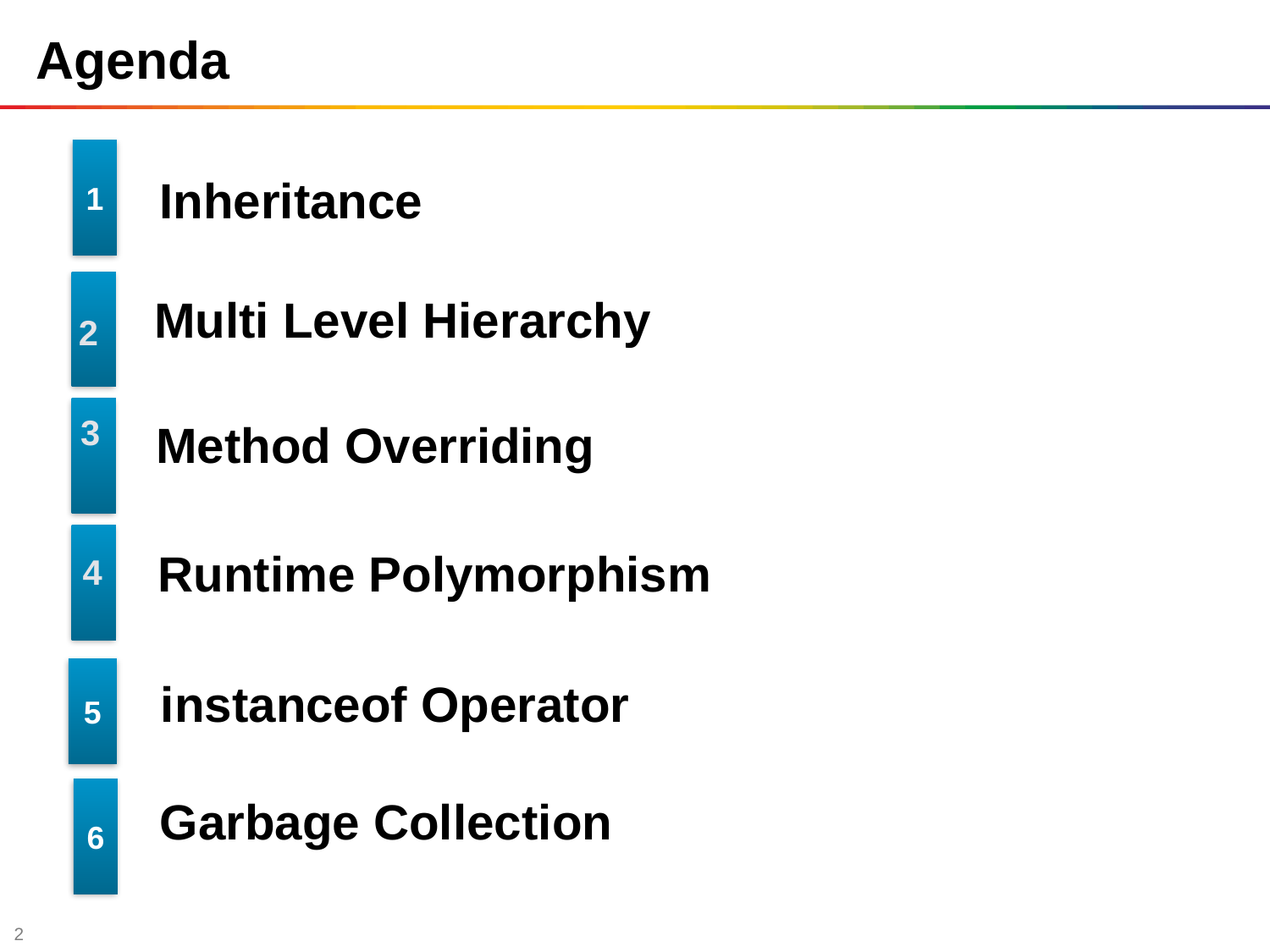

Agenda
1
Inheritance

Multi Level Hierarchy
2

3
Method Overriding

Runtime Polymorphism
4
5
instanceof Operator
6
Garbage Collection